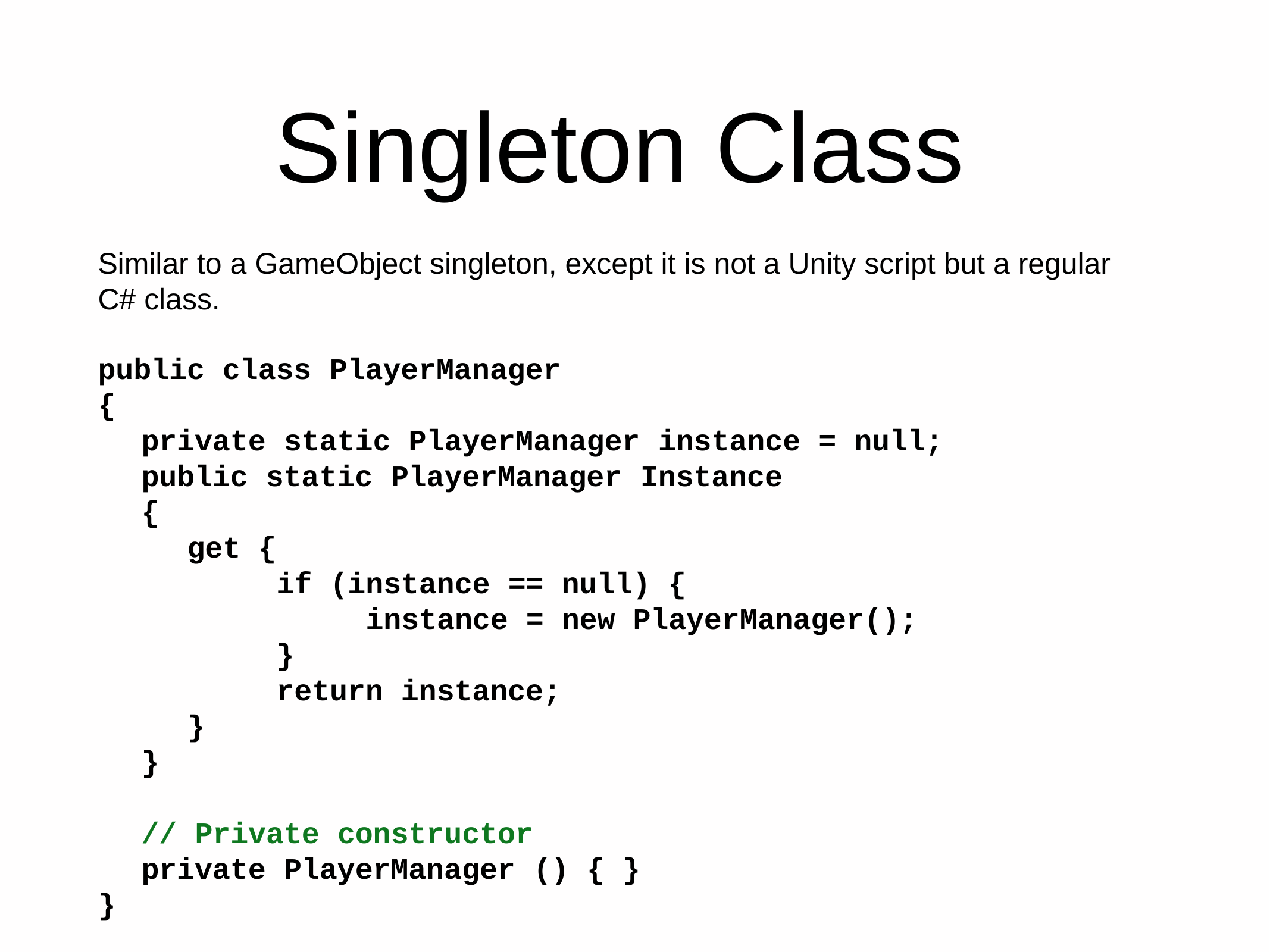

# Singleton Class
Similar to a GameObject singleton, except it is not a Unity script but a regular C# class.
public class
{
PlayerManager
private
static
PlayerManager
instance
= null;
public static
{
get {
if
PlayerManager
Instance
(instance
== null) {
= new PlayerManager();
instance
}
return instance;
}
}
// Private
constructor
private
PlayerManager
() { }
}